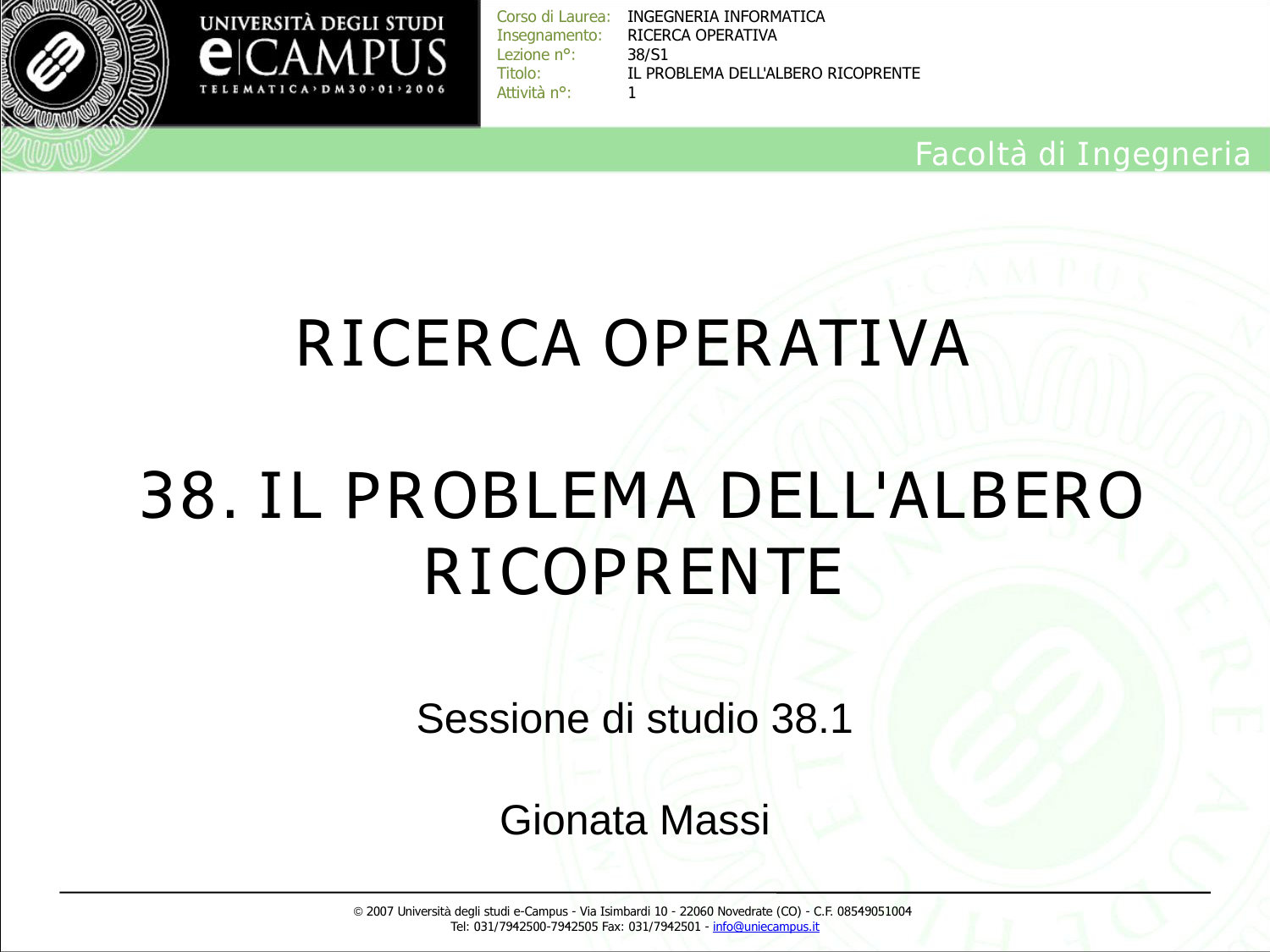

# RICERCA OPERATIVA 38. IL PROBLEMA DELL'ALBERO RICOPRENTE
Sessione di studio 38.1

Gionata Massi